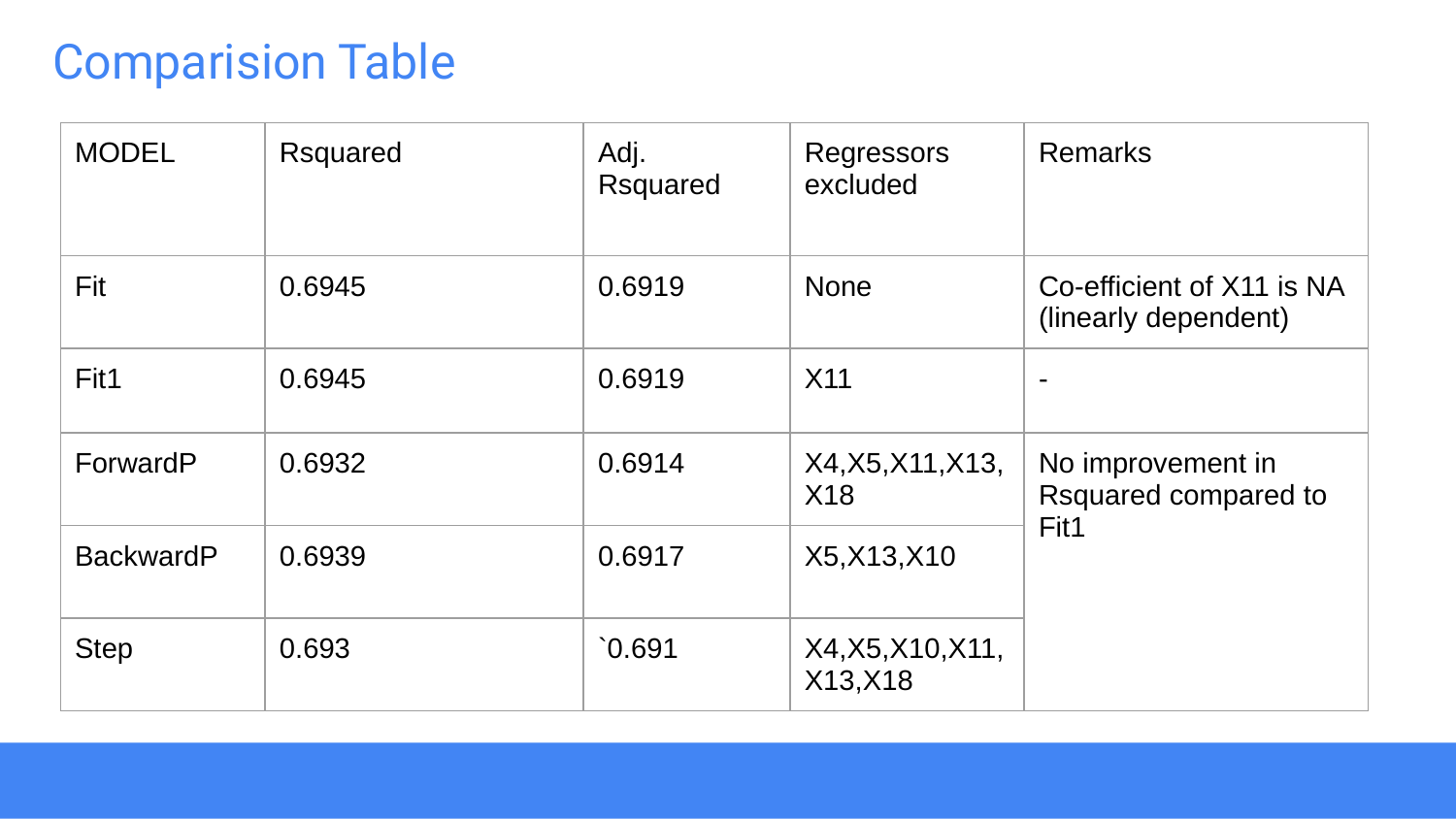

# Comparision Table
| MODEL | Rsquared | Adj. Rsquared | Regressors excluded | Remarks |
| --- | --- | --- | --- | --- |
| Fit | 0.6945 | 0.6919 | None | Co-efficient of X11 is NA (linearly dependent) |
| Fit1 | 0.6945 | 0.6919 | X11 | - |
| ForwardP | 0.6932 | 0.6914 | X4,X5,X11,X13,X18 | No improvement in Rsquared compared to Fit1 |
| BackwardP | 0.6939 | 0.6917 | X5,X13,X10 |  |
| Step | 0.693 | `0.691 | X4,X5,X10,X11,X13,X18 |  |